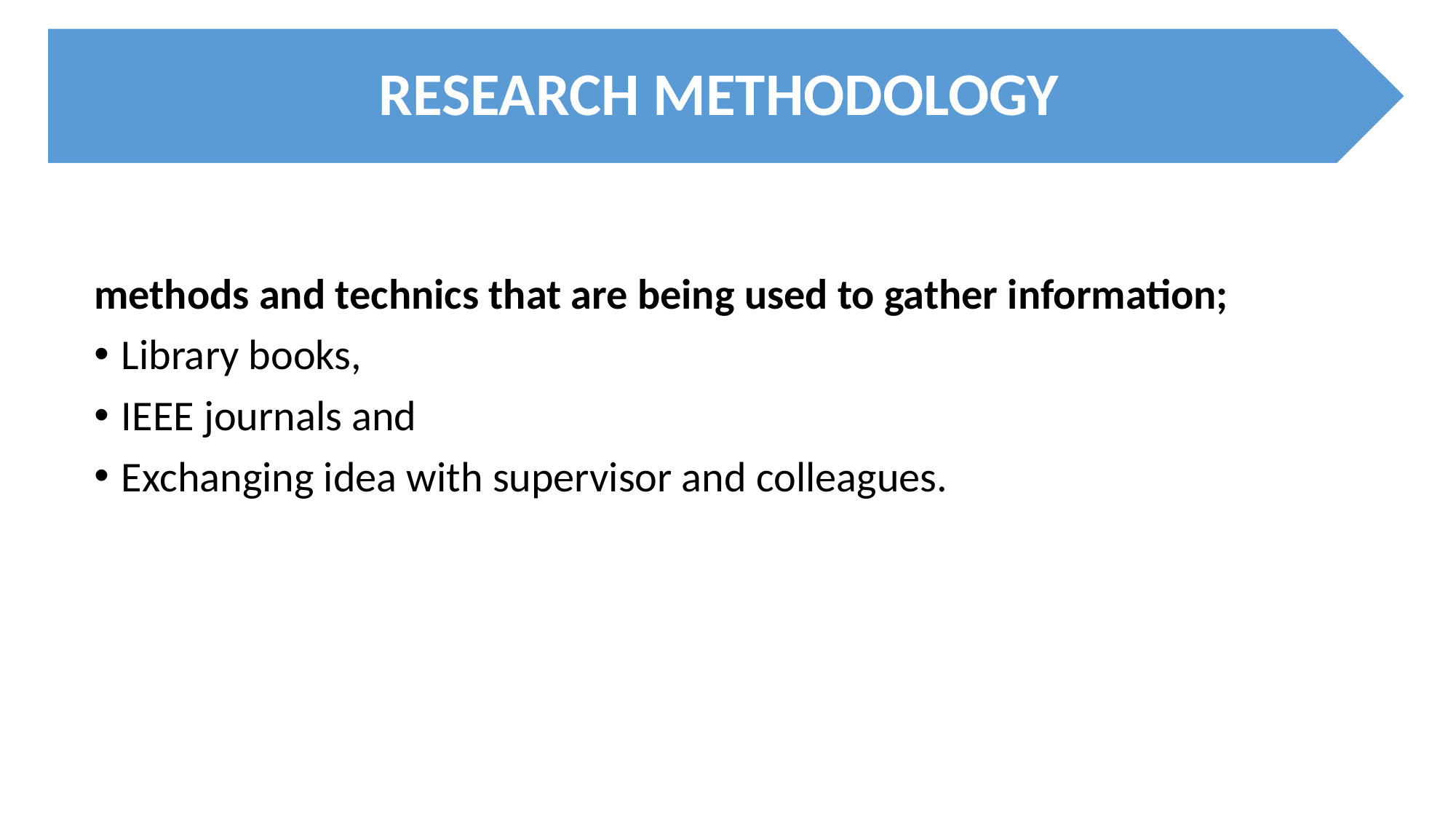

RESEARCH METHODOLOGY
methods and technics that are being used to gather information;
Library books,
IEEE journals and
Exchanging idea with supervisor and colleagues.